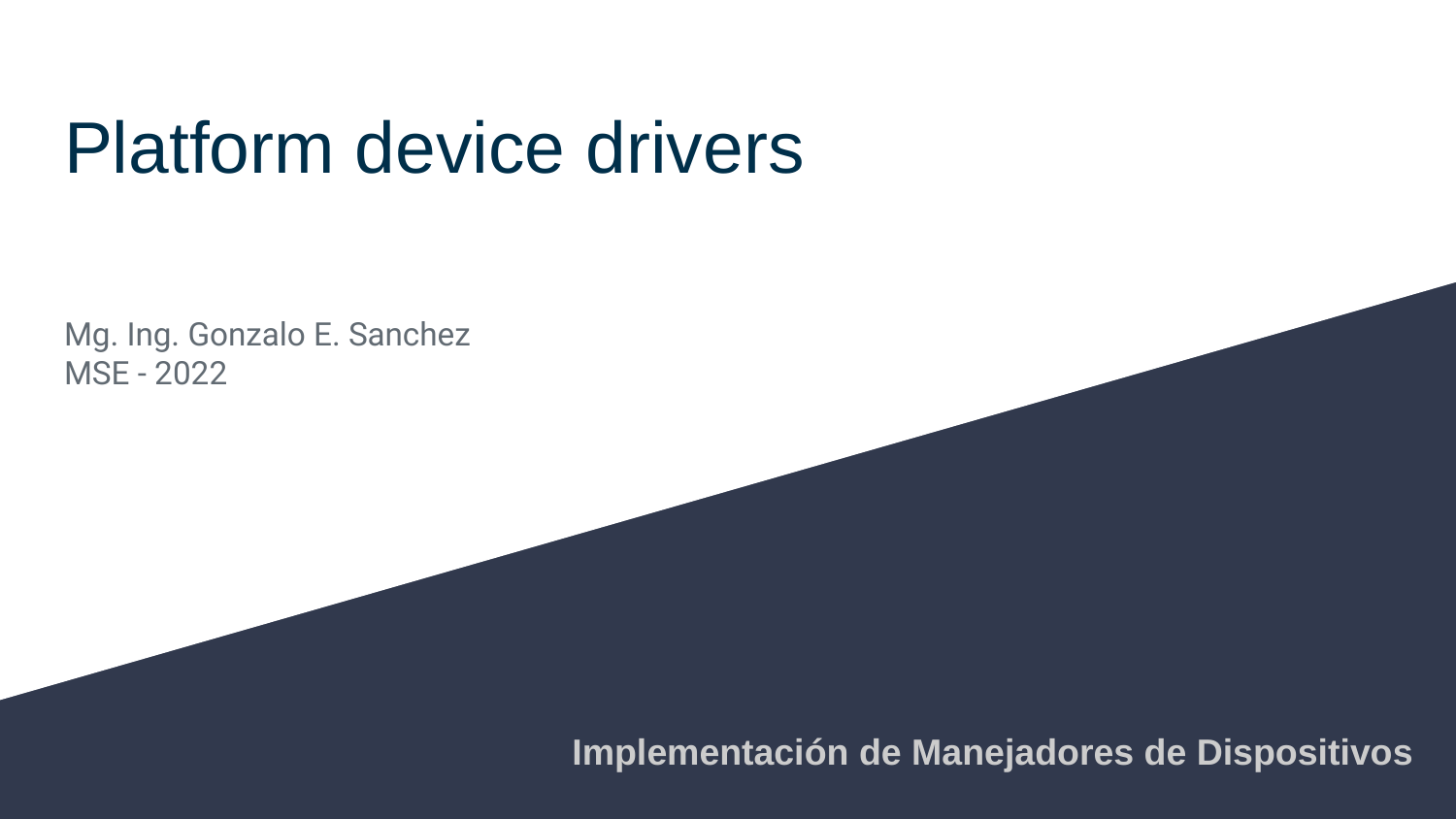

# Platform device drivers
Mg. Ing. Gonzalo E. Sanchez
MSE - 2022
Implementación de Manejadores de Dispositivos